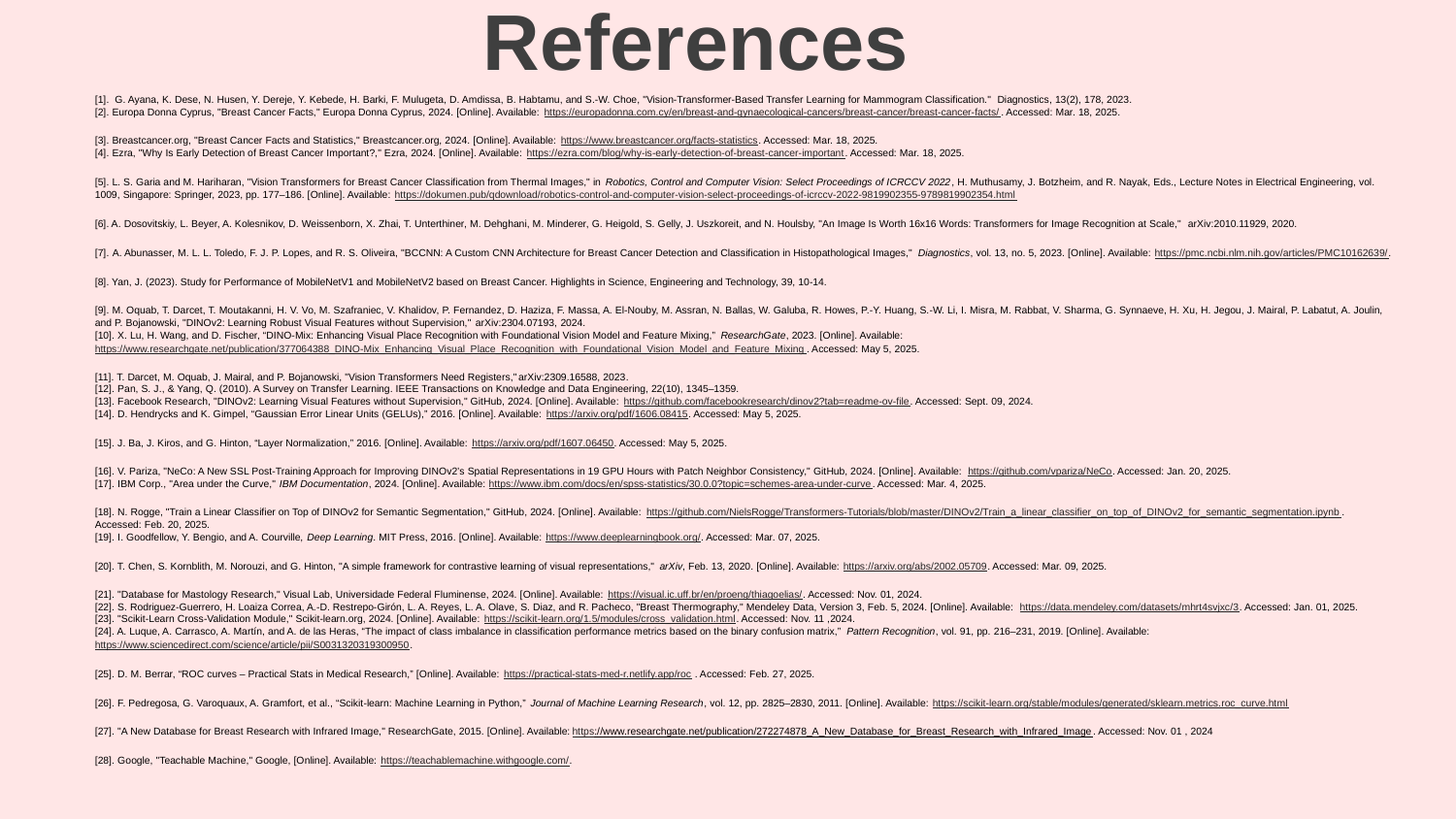

# References

[1].  G. Ayana, K. Dese, N. Husen, Y. Dereje, Y. Kebede, H. Barki, F. Mulugeta, D. Amdissa, B. Habtamu, and S.-W. Choe, "Vision-Transformer-Based Transfer Learning for Mammogram Classification." Diagnostics, 13(2), 178, 2023.
[2]. Europa Donna Cyprus, "Breast Cancer Facts," Europa Donna Cyprus, 2024. [Online]. Available: https://europadonna.com.cy/en/breast-and-gynaecological-cancers/breast-cancer/breast-cancer-facts/. Accessed: Mar. 18, 2025.
[3]. Breastcancer.org, "Breast Cancer Facts and Statistics," Breastcancer.org, 2024. [Online]. Available: https://www.breastcancer.org/facts-statistics. Accessed: Mar. 18, 2025.
[4]. Ezra, "Why Is Early Detection of Breast Cancer Important?," Ezra, 2024. [Online]. Available: https://ezra.com/blog/why-is-early-detection-of-breast-cancer-important. Accessed: Mar. 18, 2025.
[5]. L. S. Garia and M. Hariharan, "Vision Transformers for Breast Cancer Classification from Thermal Images," in Robotics, Control and Computer Vision: Select Proceedings of ICRCCV 2022, H. Muthusamy, J. Botzheim, and R. Nayak, Eds., Lecture Notes in Electrical Engineering, vol. 1009, Singapore: Springer, 2023, pp. 177–186. [Online]. Available: https://dokumen.pub/qdownload/robotics-control-and-computer-vision-select-proceedings-of-icrccv-2022-9819902355-9789819902354.html
[6]. A. Dosovitskiy, L. Beyer, A. Kolesnikov, D. Weissenborn, X. Zhai, T. Unterthiner, M. Dehghani, M. Minderer, G. Heigold, S. Gelly, J. Uszkoreit, and N. Houlsby, "An Image Is Worth 16x16 Words: Transformers for Image Recognition at Scale," arXiv:2010.11929, 2020.
[7]. A. Abunasser, M. L. L. Toledo, F. J. P. Lopes, and R. S. Oliveira, "BCCNN: A Custom CNN Architecture for Breast Cancer Detection and Classification in Histopathological Images," Diagnostics, vol. 13, no. 5, 2023. [Online]. Available: https://pmc.ncbi.nlm.nih.gov/articles/PMC10162639/.
[8]. Yan, J. (2023). Study for Performance of MobileNetV1 and MobileNetV2 based on Breast Cancer. Highlights in Science, Engineering and Technology, 39, 10-14.
[9]. M. Oquab, T. Darcet, T. Moutakanni, H. V. Vo, M. Szafraniec, V. Khalidov, P. Fernandez, D. Haziza, F. Massa, A. El-Nouby, M. Assran, N. Ballas, W. Galuba, R. Howes, P.-Y. Huang, S.-W. Li, I. Misra, M. Rabbat, V. Sharma, G. Synnaeve, H. Xu, H. Jegou, J. Mairal, P. Labatut, A. Joulin, and P. Bojanowski, "DINOv2: Learning Robust Visual Features without Supervision," arXiv:2304.07193, 2024.
[10]. X. Lu, H. Wang, and D. Fischer, “DINO-Mix: Enhancing Visual Place Recognition with Foundational Vision Model and Feature Mixing,” ResearchGate, 2023. [Online]. Available: https://www.researchgate.net/publication/377064388_DINO-Mix_Enhancing_Visual_Place_Recognition_with_Foundational_Vision_Model_and_Feature_Mixing. Accessed: May 5, 2025.
[11]. T. Darcet, M. Oquab, J. Mairal, and P. Bojanowski, "Vision Transformers Need Registers,"arXiv:2309.16588, 2023.
[12]. Pan, S. J., & Yang, Q. (2010). A Survey on Transfer Learning. IEEE Transactions on Knowledge and Data Engineering, 22(10), 1345–1359.
[13]. Facebook Research, "DINOv2: Learning Visual Features without Supervision," GitHub, 2024. [Online]. Available: https://github.com/facebookresearch/dinov2?tab=readme-ov-file. Accessed: Sept. 09, 2024.
[14]. D. Hendrycks and K. Gimpel, “Gaussian Error Linear Units (GELUs),” 2016. [Online]. Available: https://arxiv.org/pdf/1606.08415. Accessed: May 5, 2025.
[15]. J. Ba, J. Kiros, and G. Hinton, “Layer Normalization,” 2016. [Online]. Available: https://arxiv.org/pdf/1607.06450. Accessed: May 5, 2025.
[16]. V. Pariza, "NeCo: A New SSL Post-Training Approach for Improving DINOv2’s Spatial Representations in 19 GPU Hours with Patch Neighbor Consistency," GitHub, 2024. [Online]. Available: https://github.com/vpariza/NeCo. Accessed: Jan. 20, 2025.
[17]. IBM Corp., "Area under the Curve," IBM Documentation, 2024. [Online]. Available: https://www.ibm.com/docs/en/spss-statistics/30.0.0?topic=schemes-area-under-curve. Accessed: Mar. 4, 2025.
[18]. N. Rogge, "Train a Linear Classifier on Top of DINOv2 for Semantic Segmentation," GitHub, 2024. [Online]. Available: https://github.com/NielsRogge/Transformers-Tutorials/blob/master/DINOv2/Train_a_linear_classifier_on_top_of_DINOv2_for_semantic_segmentation.ipynb. Accessed: Feb. 20, 2025.
[19]. I. Goodfellow, Y. Bengio, and A. Courville, Deep Learning. MIT Press, 2016. [Online]. Available: https://www.deeplearningbook.org/. Accessed: Mar. 07, 2025.
[20]. T. Chen, S. Kornblith, M. Norouzi, and G. Hinton, "A simple framework for contrastive learning of visual representations," arXiv, Feb. 13, 2020. [Online]. Available: https://arxiv.org/abs/2002.05709. Accessed: Mar. 09, 2025.
[21]. "Database for Mastology Research," Visual Lab, Universidade Federal Fluminense, 2024. [Online]. Available: https://visual.ic.uff.br/en/proeng/thiagoelias/. Accessed: Nov. 01, 2024.
[22]. S. Rodriguez-Guerrero, H. Loaiza Correa, A.-D. Restrepo-Girón, L. A. Reyes, L. A. Olave, S. Diaz, and R. Pacheco, "Breast Thermography," Mendeley Data, Version 3, Feb. 5, 2024. [Online]. Available: https://data.mendeley.com/datasets/mhrt4svjxc/3. Accessed: Jan. 01, 2025.
[23]. "Scikit-Learn Cross-Validation Module," Scikit-learn.org, 2024. [Online]. Available: https://scikit-learn.org/1.5/modules/cross_validation.html. Accessed: Nov. 11 ,2024.
[24]. A. Luque, A. Carrasco, A. Martín, and A. de las Heras, “The impact of class imbalance in classification performance metrics based on the binary confusion matrix,” Pattern Recognition, vol. 91, pp. 216–231, 2019. [Online]. Available: https://www.sciencedirect.com/science/article/pii/S0031320319300950.
[25]. D. M. Berrar, “ROC curves – Practical Stats in Medical Research,” [Online]. Available: https://practical-stats-med-r.netlify.app/roc . Accessed: Feb. 27, 2025.
[26]. F. Pedregosa, G. Varoquaux, A. Gramfort, et al., “Scikit-learn: Machine Learning in Python,” Journal of Machine Learning Research, vol. 12, pp. 2825–2830, 2011. [Online]. Available: https://scikit-learn.org/stable/modules/generated/sklearn.metrics.roc_curve.html
[27]. "A New Database for Breast Research with Infrared Image," ResearchGate, 2015. [Online]. Available:https://www.researchgate.net/publication/272274878_A_New_Database_for_Breast_Research_with_Infrared_Image. Accessed: Nov. 01 , 2024
[28]. Google, "Teachable Machine," Google, [Online]. Available: https://teachablemachine.withgoogle.com/.